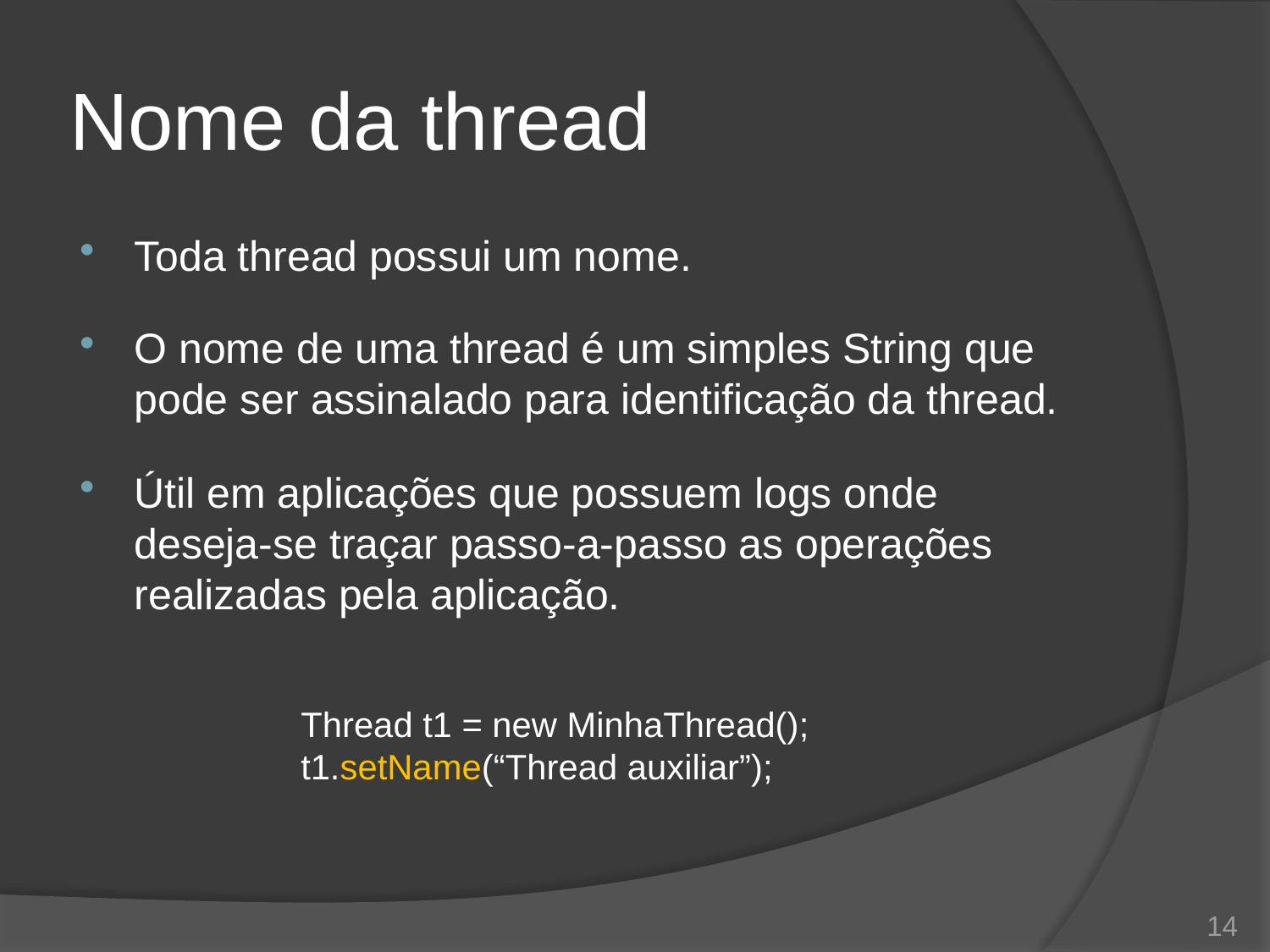

# Nome da thread
Toda thread possui um nome.
O nome de uma thread é um simples String que pode ser assinalado para identificação da thread.
Útil em aplicações que possuem logs onde deseja-se traçar passo-a-passo as operações realizadas pela aplicação.

Thread t1 = new MinhaThread();
t1.setName(“Thread auxiliar”);
14